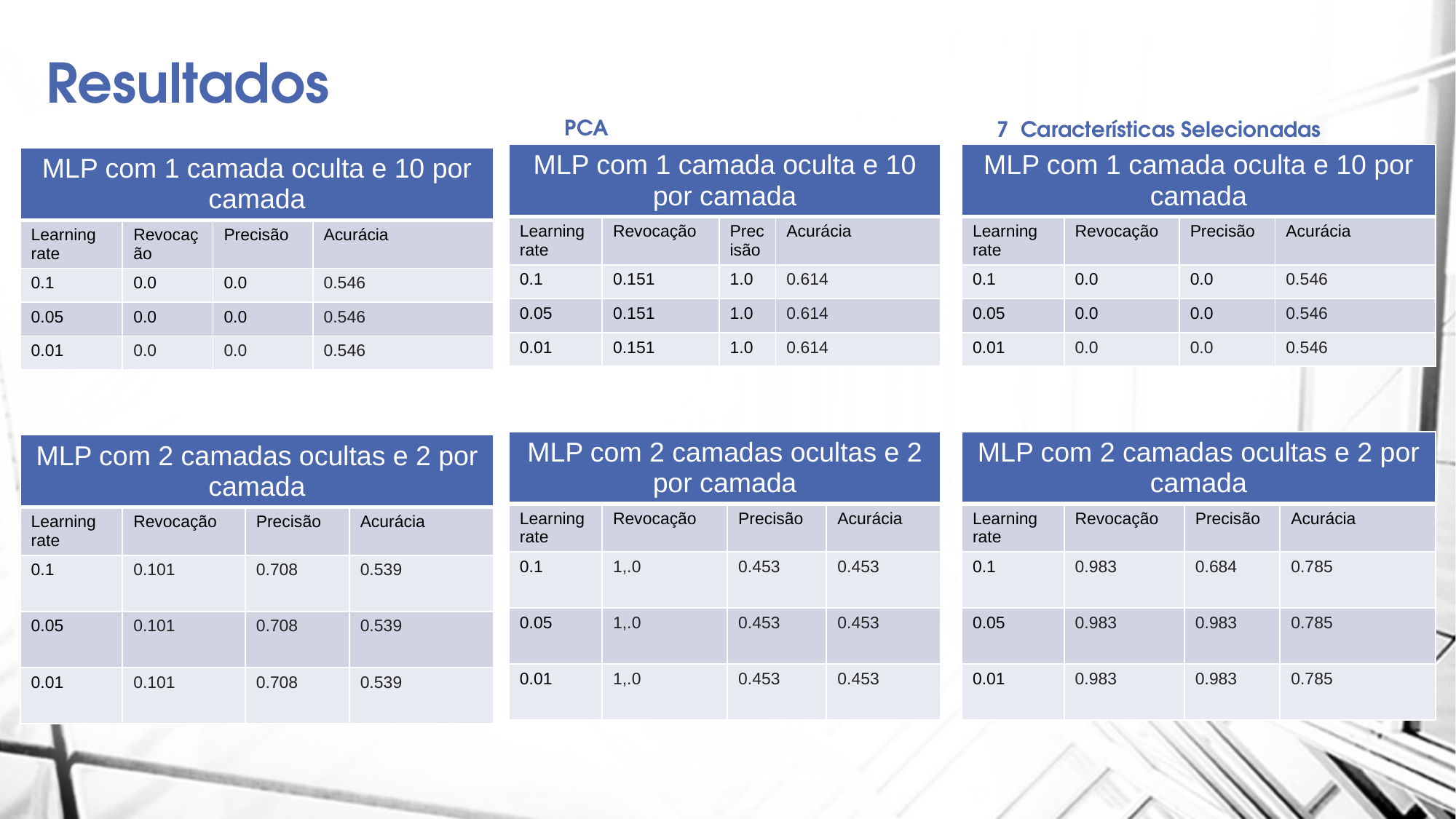

Resultados
PCA
7  Características Selecionadas
| MLP com 1 camada oculta e 10 por camada |  |  |  |
| --- | --- | --- | --- |
| Learning rate | Revocação | Precisão | Acurácia |
| 0.1 | 0.151 | 1.0 | 0.614 |
| 0.05 | 0.151 | 1.0 | 0.614 |
| 0.01 | 0.151 | 1.0 | 0.614 |
| MLP com 1 camada oculta e 10 por camada |  |  |  |
| --- | --- | --- | --- |
| Learning rate | Revocação | Precisão | Acurácia |
| 0.1 | 0.0 | 0.0 | 0.546 |
| 0.05 | 0.0 | 0.0 | 0.546 |
| 0.01 | 0.0 | 0.0 | 0.546 |
| MLP com 1 camada oculta e 10 por camada |  |  |  |
| --- | --- | --- | --- |
| Learning rate | Revocação | Precisão | Acurácia |
| 0.1 | 0.0 | 0.0 | 0.546 |
| 0.05 | 0.0 | 0.0 | 0.546 |
| 0.01 | 0.0 | 0.0 | 0.546 |
| MLP com 2 camadas ocultas e 2 por camada |  |  |  |
| --- | --- | --- | --- |
| Learning rate | Revocação | Precisão | Acurácia |
| 0.1 | 1,.0 | 0.453 | 0.453 |
| 0.05 | 1,.0 | 0.453 | 0.453 |
| 0.01 | 1,.0 | 0.453 | 0.453 |
| MLP com 2 camadas ocultas e 2 por camada |  |  |  |
| --- | --- | --- | --- |
| Learning rate | Revocação | Precisão | Acurácia |
| 0.1 | 0.983 | 0.684 | 0.785 |
| 0.05 | 0.983 | 0.983 | 0.785 |
| 0.01 | 0.983 | 0.983 | 0.785 |
| MLP com 2 camadas ocultas e 2 por camada |  |  |  |
| --- | --- | --- | --- |
| Learning rate | Revocação | Precisão | Acurácia |
| 0.1 | 0.101 | 0.708 | 0.539 |
| 0.05 | 0.101 | 0.708 | 0.539 |
| 0.01 | 0.101 | 0.708 | 0.539 |